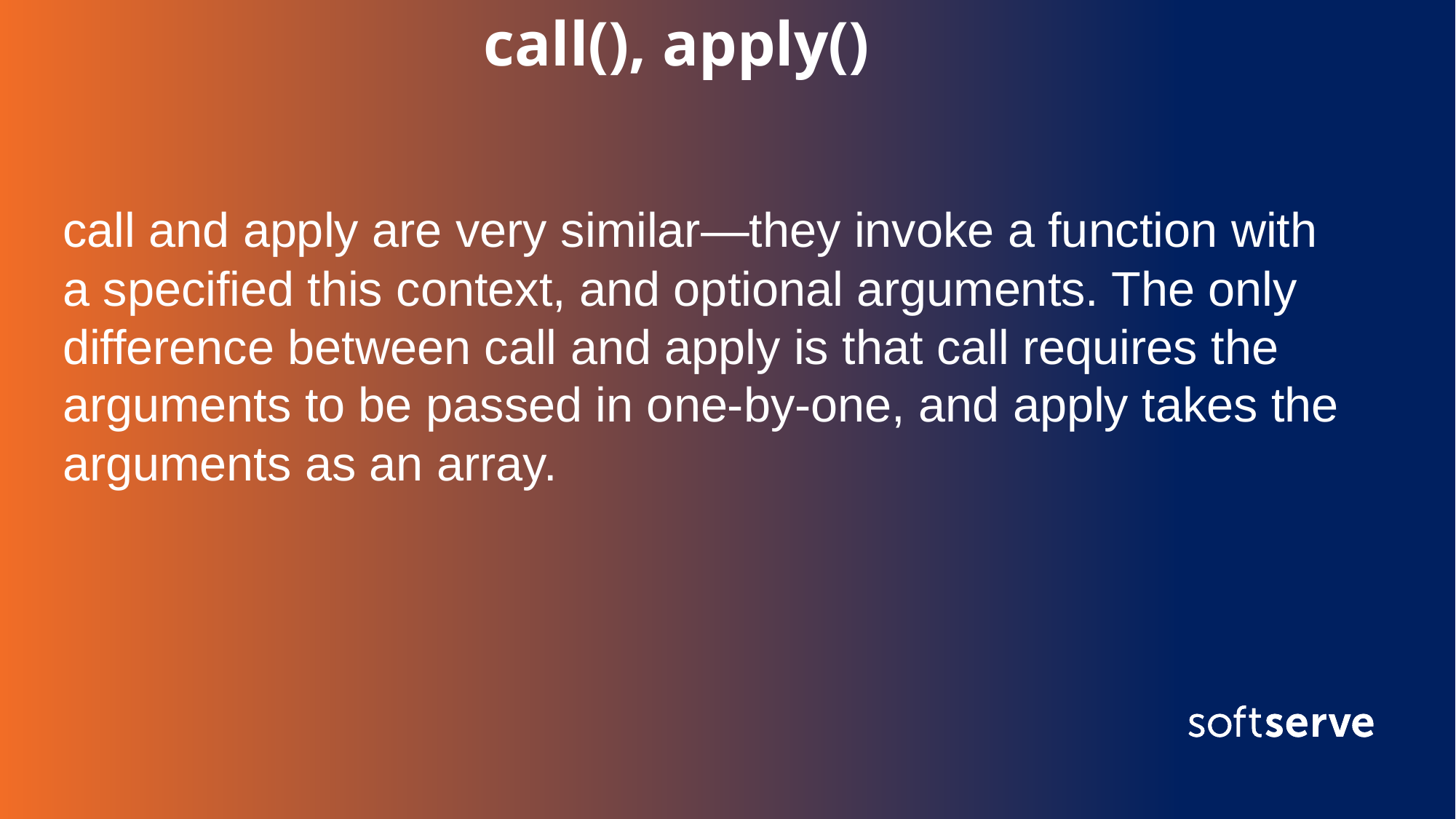

call(), apply()
call and apply are very similar—they invoke a function with a specified this context, and optional arguments. The only difference between call and apply is that call requires the arguments to be passed in one-by-one, and apply takes the arguments as an array.